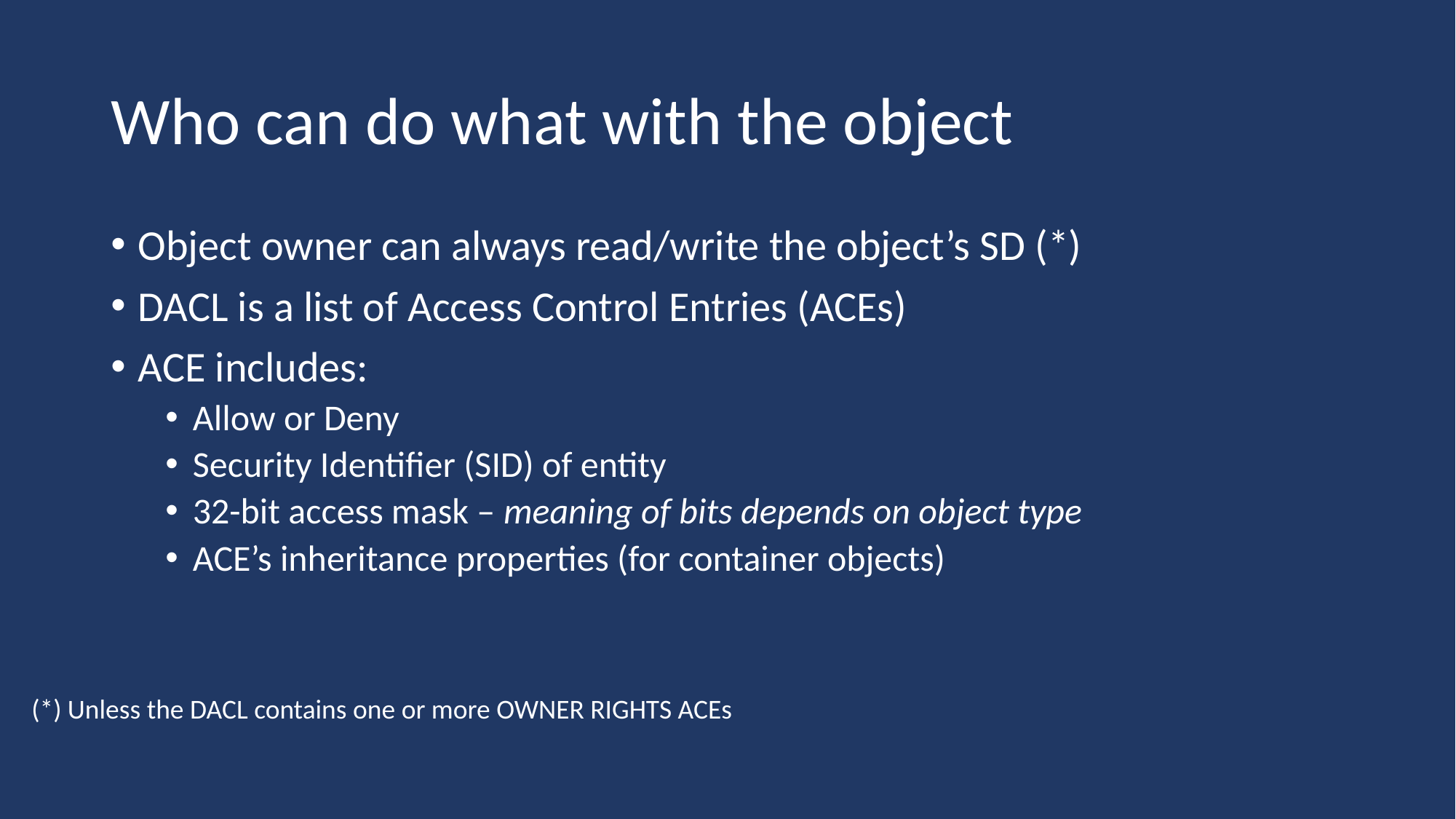

# Who can do what with the object
Object owner can always read/write the object’s SD (*)
DACL is a list of Access Control Entries (ACEs)
ACE includes:
Allow or Deny
Security Identifier (SID) of entity
32-bit access mask – meaning of bits depends on object type
ACE’s inheritance properties (for container objects)
(*) Unless the DACL contains one or more OWNER RIGHTS ACEs